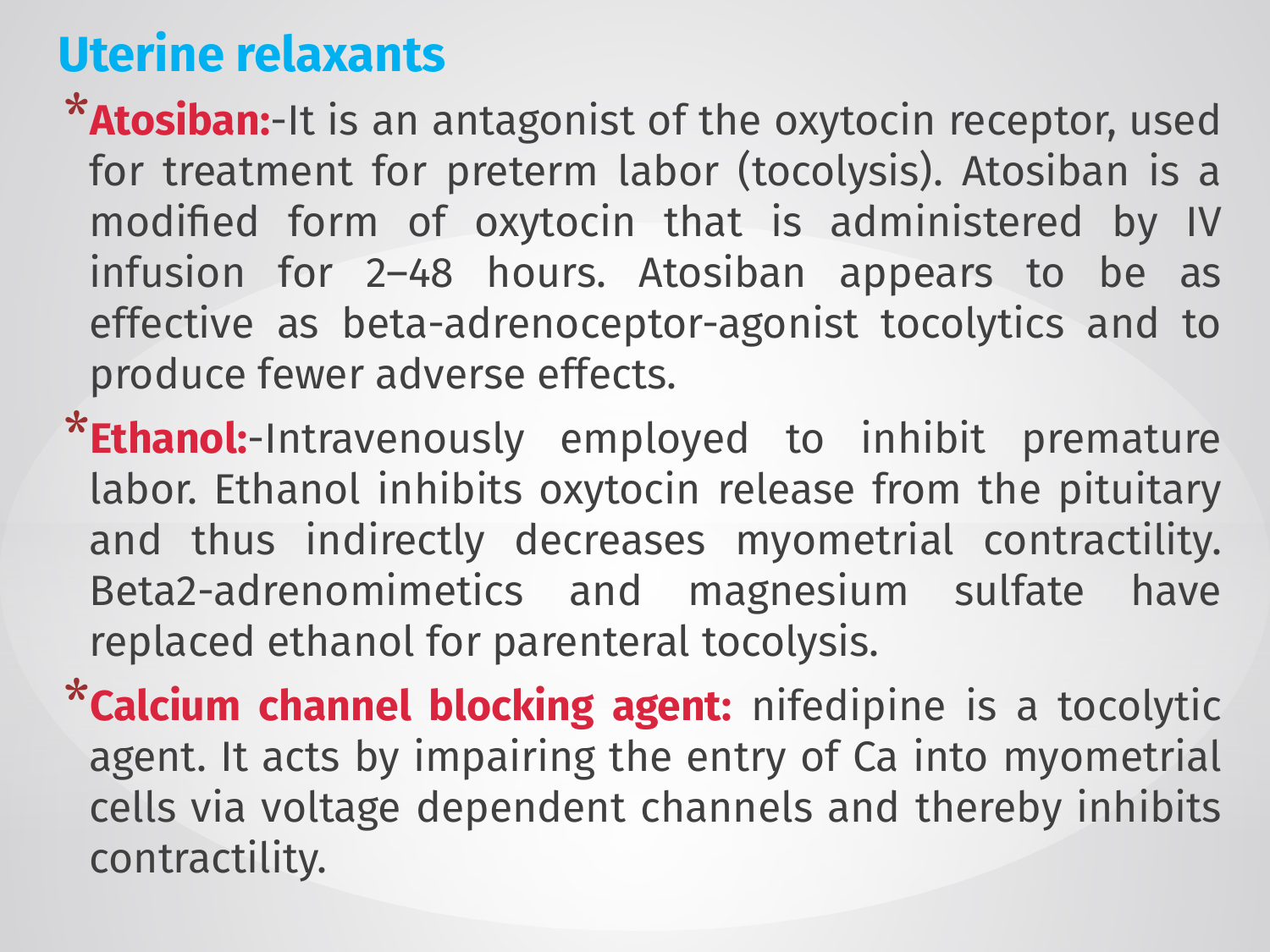

# Uterine relaxants
Atosiban:-It is an antagonist of the oxytocin receptor, used for treatment for preterm labor (tocolysis). Atosiban is a modified form of oxytocin that is administered by IV infusion for 2–48 hours. Atosiban appears to be as effective as beta-adrenoceptor-agonist tocolytics and to produce fewer adverse effects.
Ethanol:-Intravenously employed to inhibit premature labor. Ethanol inhibits oxytocin release from the pituitary and thus indirectly decreases myometrial contractility. Beta2-adrenomimetics and magnesium sulfate have replaced ethanol for parenteral tocolysis.
Calcium channel blocking agent: nifedipine is a tocolytic agent. It acts by impairing the entry of Ca into myometrial cells via voltage dependent channels and thereby inhibits contractility.